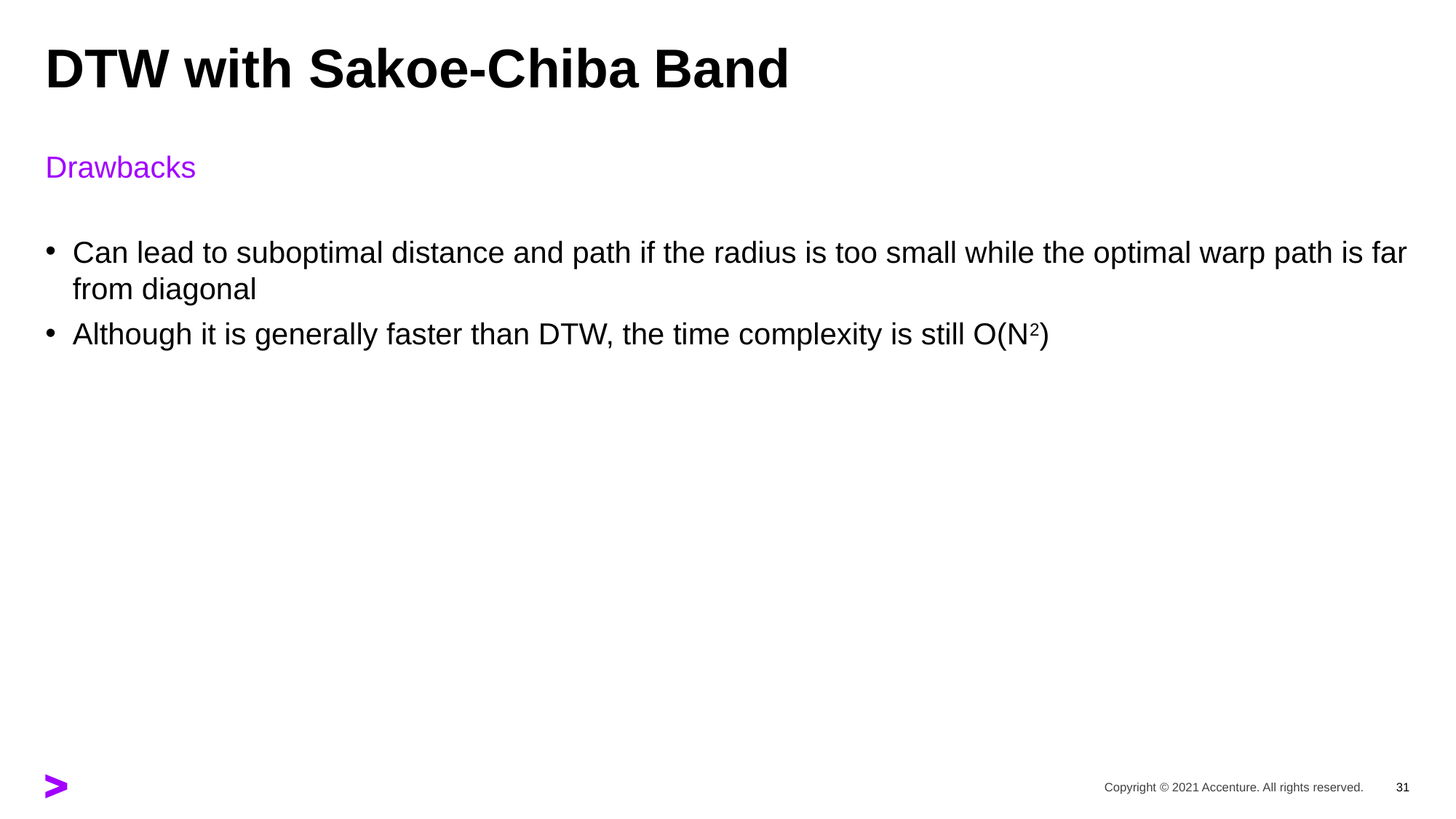

# DTW with Sakoe-Chiba Band
Drawbacks
Can lead to suboptimal distance and path if the radius is too small while the optimal warp path is far from diagonal
Although it is generally faster than DTW, the time complexity is still O(N2)
Copyright © 2021 Accenture. All rights reserved.
31